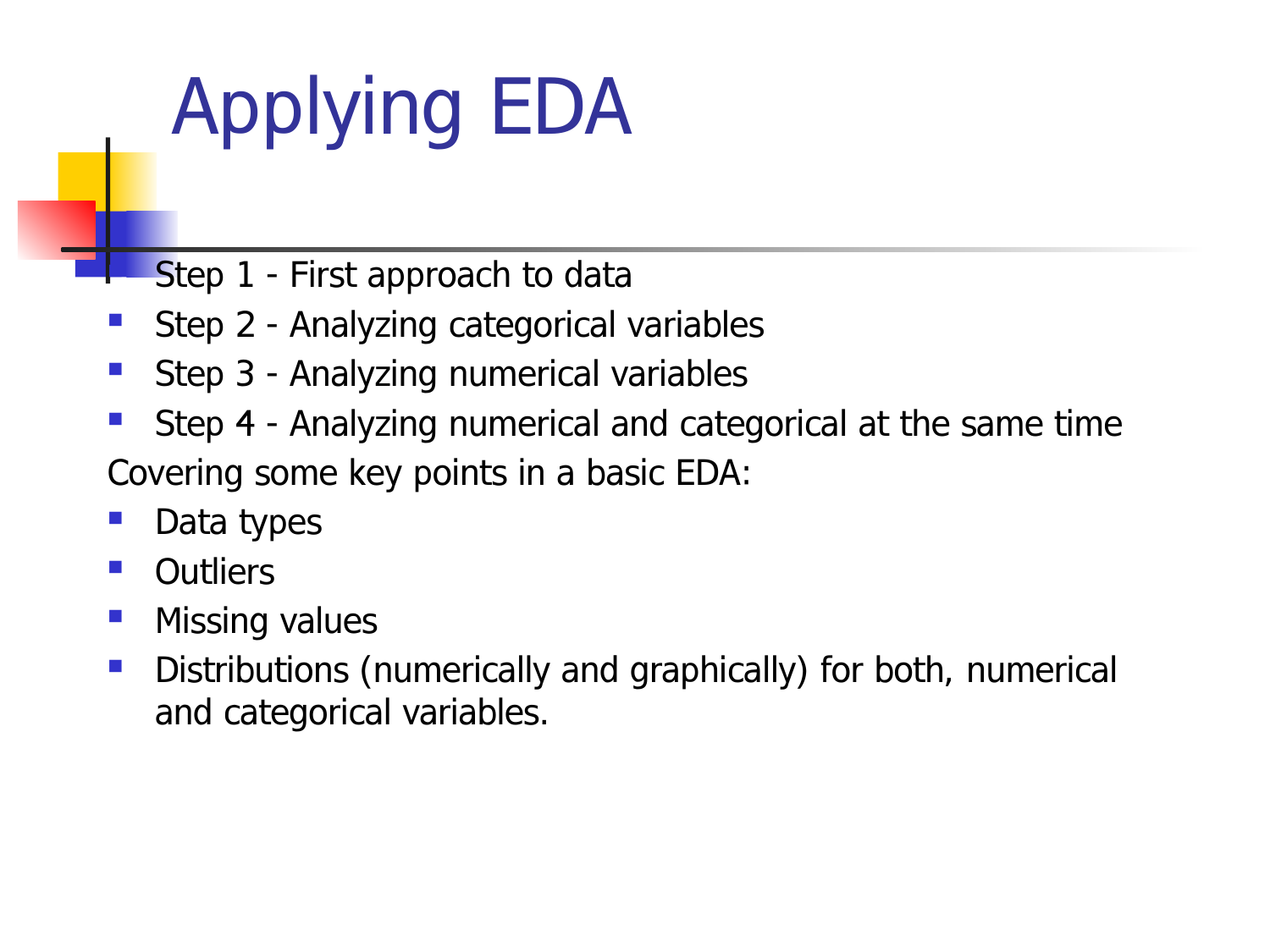

# Applying EDA
Step 1 - First approach to data
Step 2 - Analyzing categorical variables
Step 3 - Analyzing numerical variables
Step 4 - Analyzing numerical and categorical at the same time
Covering some key points in a basic EDA:
Data types
Outliers
Missing values
Distributions (numerically and graphically) for both, numerical and categorical variables.